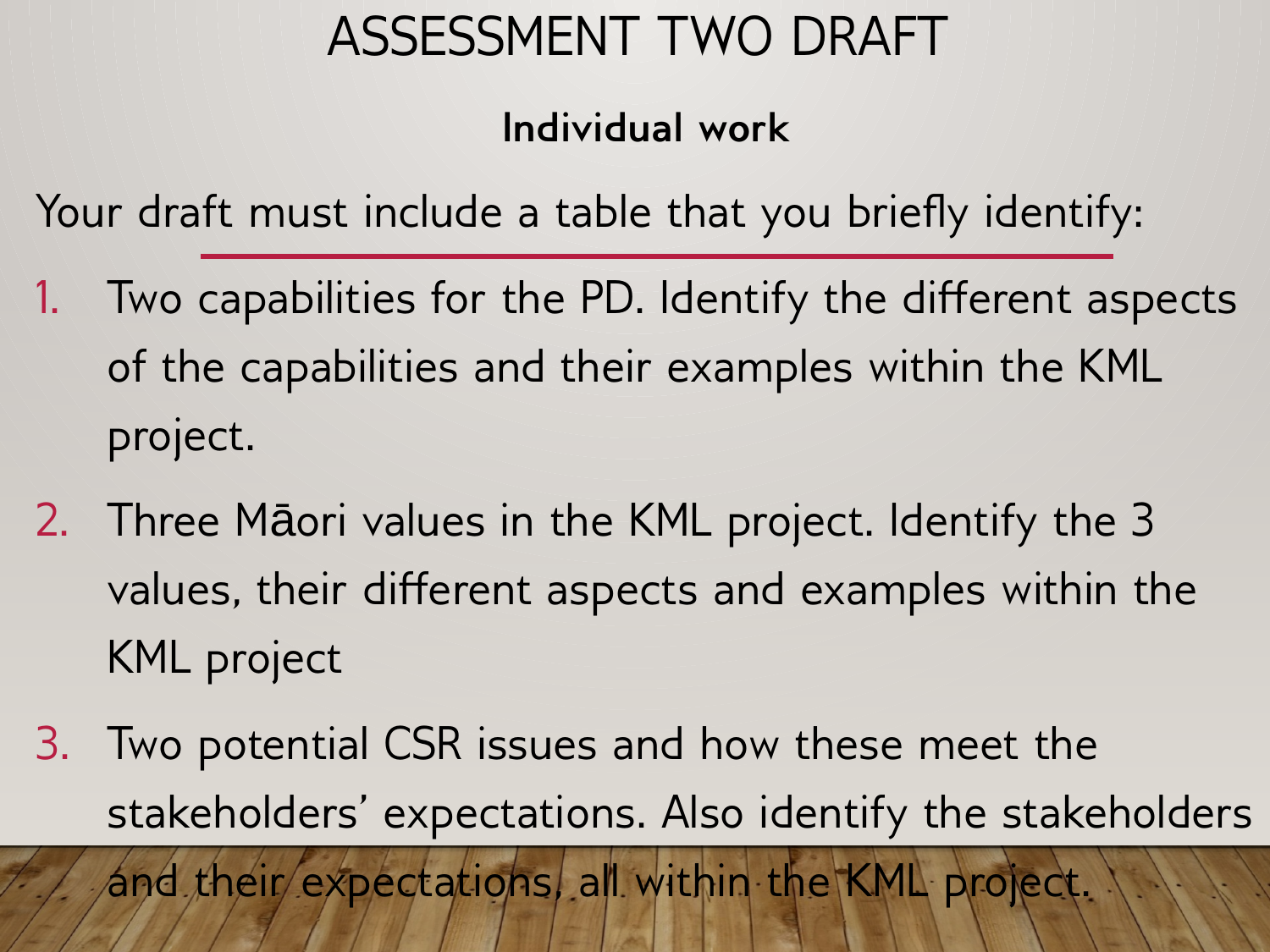

# Assessment Two Draft
Individual work
Your draft must include a table that you briefly identify:
Two capabilities for the PD. Identify the different aspects of the capabilities and their examples within the KML project.
Three Māori values in the KML project. Identify the 3 values, their different aspects and examples within the KML project
Two potential CSR issues and how these meet the stakeholders’ expectations. Also identify the stakeholders and their expectations, all within the KML project.